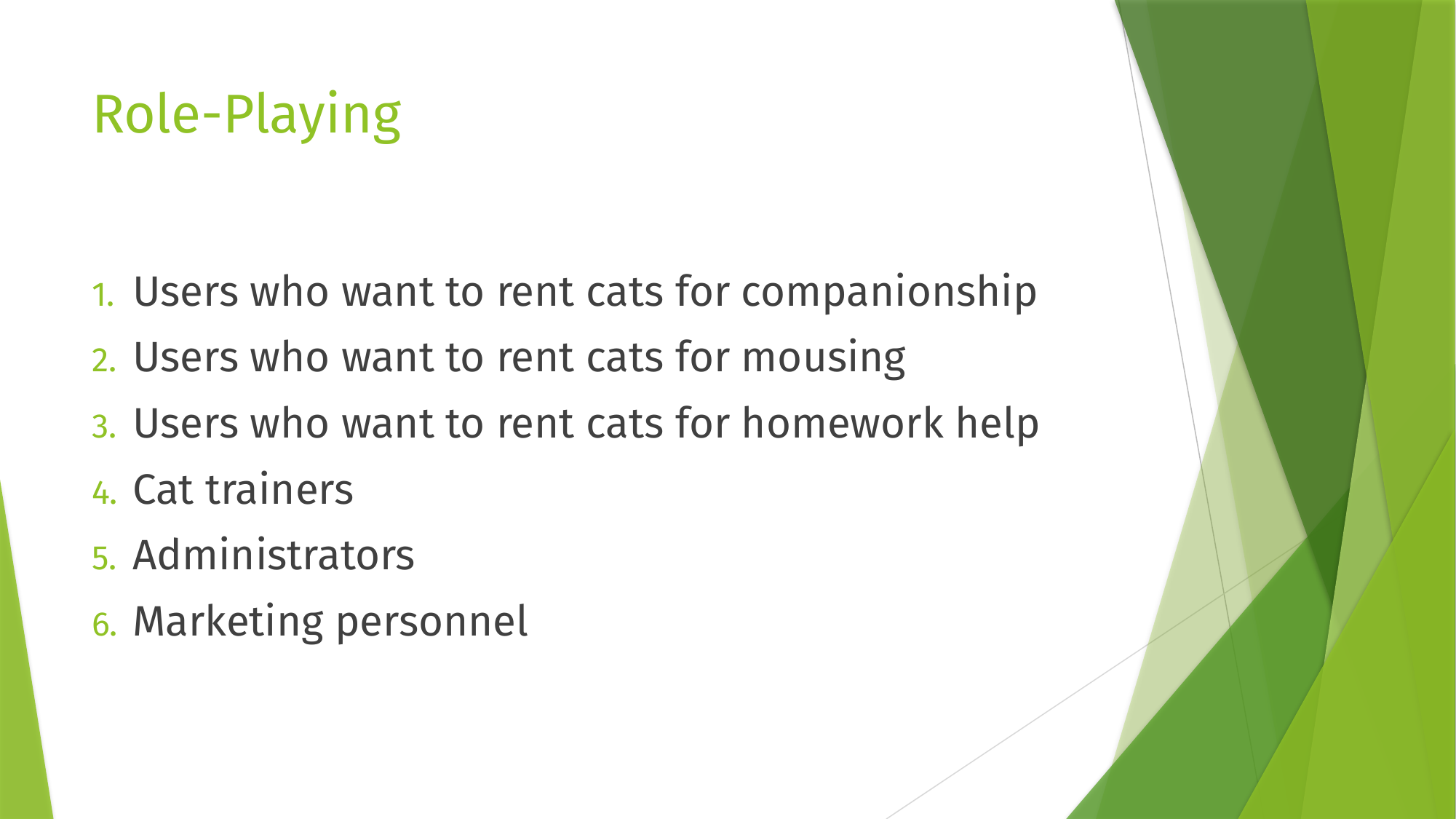

# Role-Playing
Users who want to rent cats for companionship
Users who want to rent cats for mousing
Users who want to rent cats for homework help
Cat trainers
Administrators
Marketing personnel